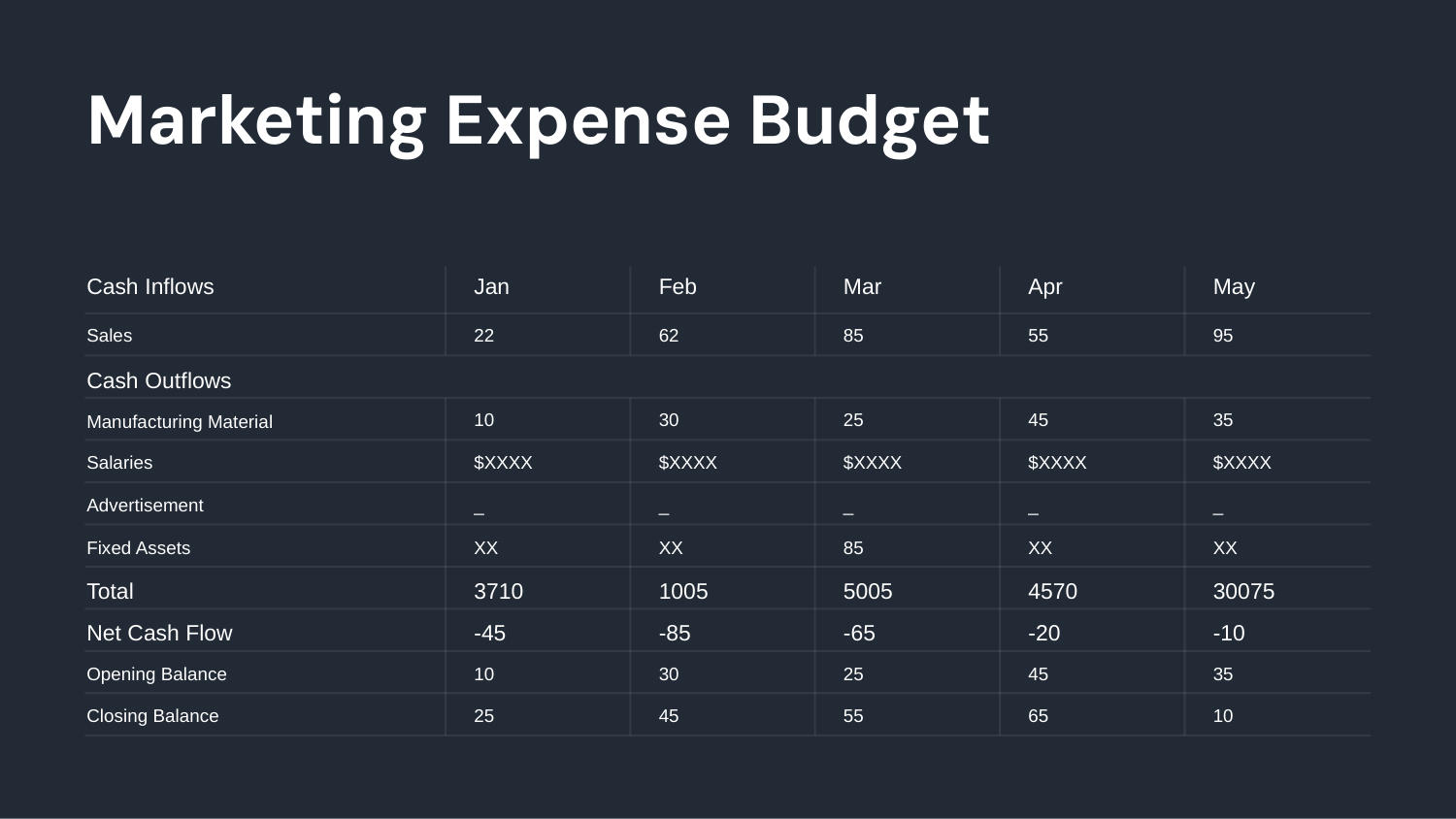

Marketing Expense Budget
Cash Inflows
Jan
Feb
Mar
Apr
May
Sales
22
62
85
55
95
Cash Outflows
10
30
25
45
35
Manufacturing Material
Salaries
$XXXX
$XXXX
$XXXX
$XXXX
$XXXX
Advertisement
_
_
_
_
_
Fixed Assets
XX
XX
85
XX
XX
Total
3710
1005
5005
4570
30075
Net Cash Flow
-45
-85
-65
-20
-10
10
30
25
45
35
Opening Balance
25
45
55
65
10
Closing Balance